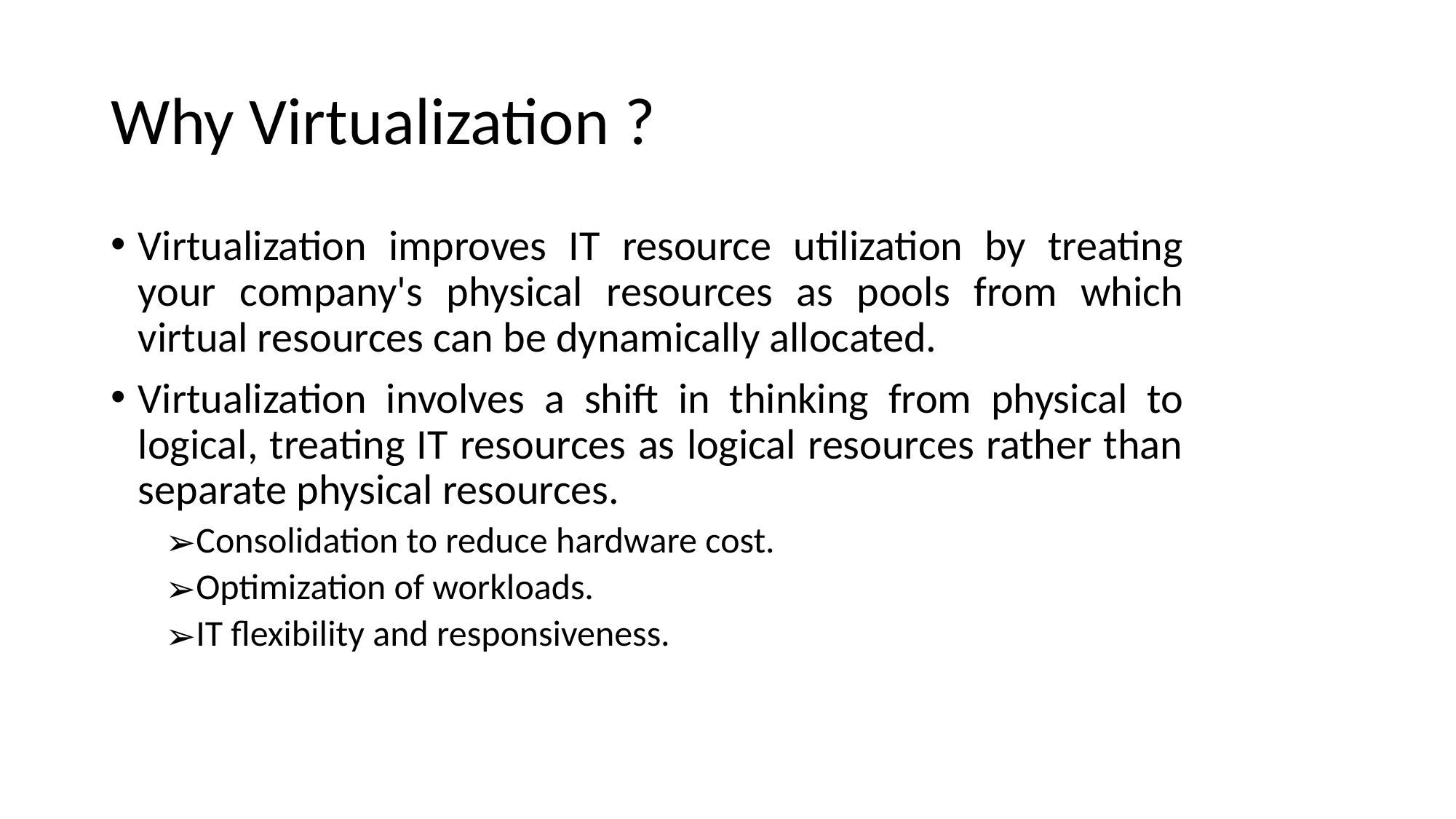

# Why Virtualization ?
Virtualization improves IT resource utilization by treating your company's physical resources as pools from which virtual resources can be dynamically allocated.
Virtualization involves a shift in thinking from physical to logical, treating IT resources as logical resources rather than separate physical resources.
Consolidation to reduce hardware cost.
Optimization of workloads.
IT flexibility and responsiveness.